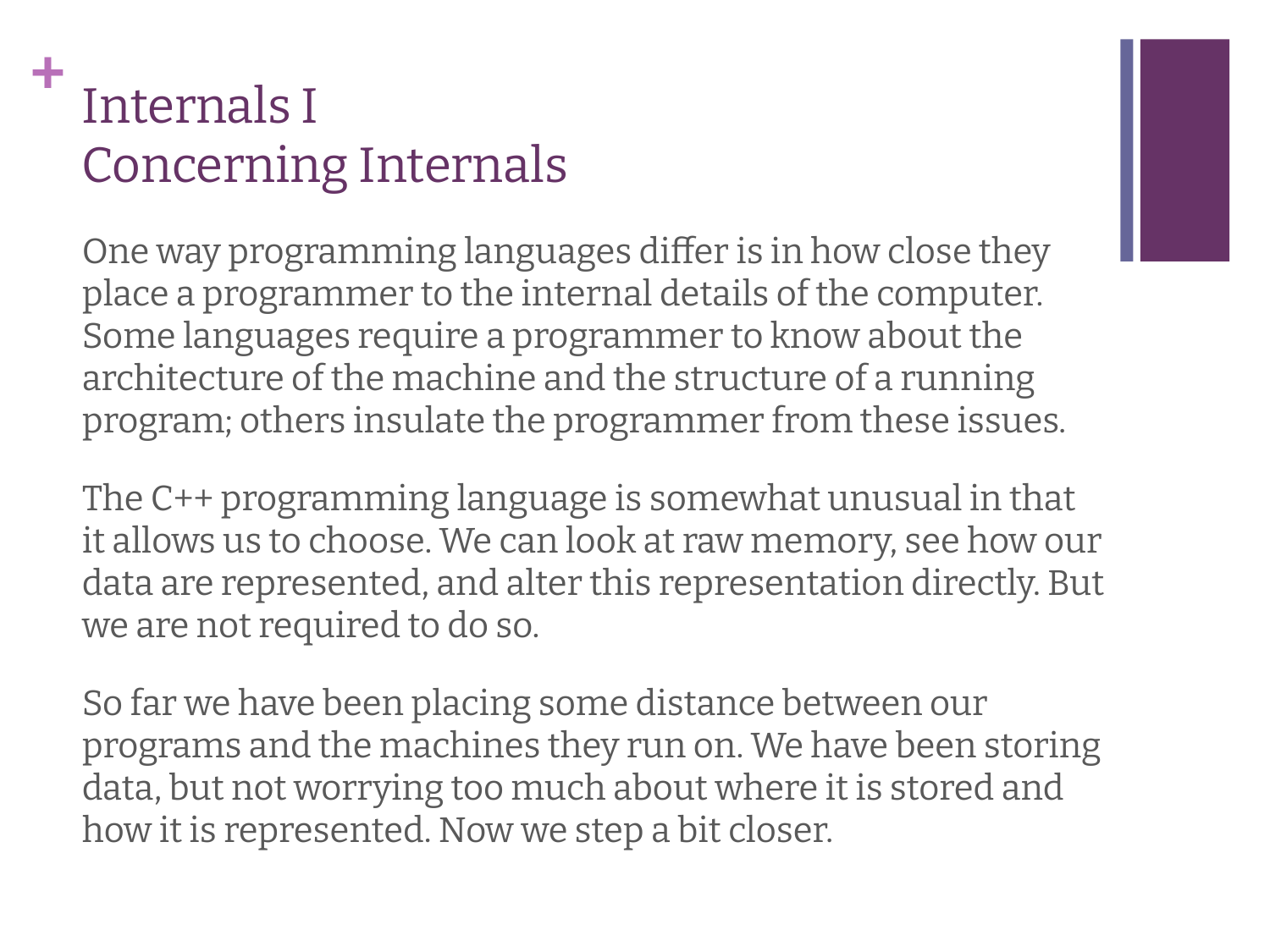

# Internals I Concerning Internals
One way programming languages differ is in how close they place a programmer to the internal details of the computer. Some languages require a programmer to know about the architecture of the machine and the structure of a running program; others insulate the programmer from these issues.
The C++ programming language is somewhat unusual in that it allows us to choose. We can look at raw memory, see how our data are represented, and alter this representation directly. But we are not required to do so.
So far we have been placing some distance between our programs and the machines they run on. We have been storing data, but not worrying too much about where it is stored and how it is represented. Now we step a bit closer.